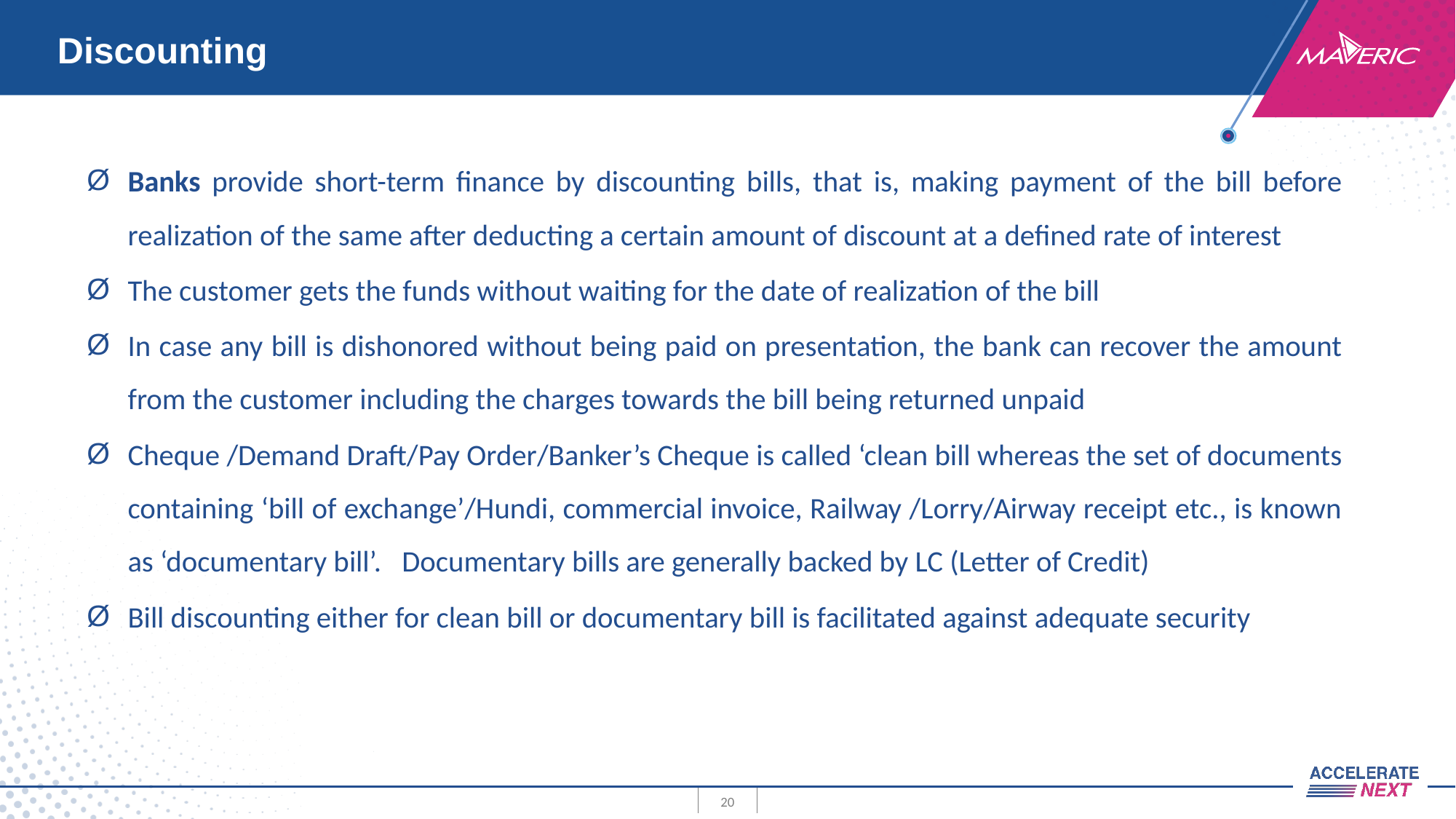

# Discounting

Banks provide short-term finance by discounting bills, that is, making payment of the bill before realization of the same after deducting a certain amount of discount at a defined rate of interest
The customer gets the funds without waiting for the date of realization of the bill
In case any bill is dishonored without being paid on presentation, the bank can recover the amount from the customer including the charges towards the bill being returned unpaid
Cheque /Demand Draft/Pay Order/Banker’s Cheque is called ‘clean bill whereas the set of documents containing ‘bill of exchange’/Hundi, commercial invoice, Railway /Lorry/Airway receipt etc., is known as ‘documentary bill’.   Documentary bills are generally backed by LC (Letter of Credit)
Bill discounting either for clean bill or documentary bill is facilitated against adequate security

20